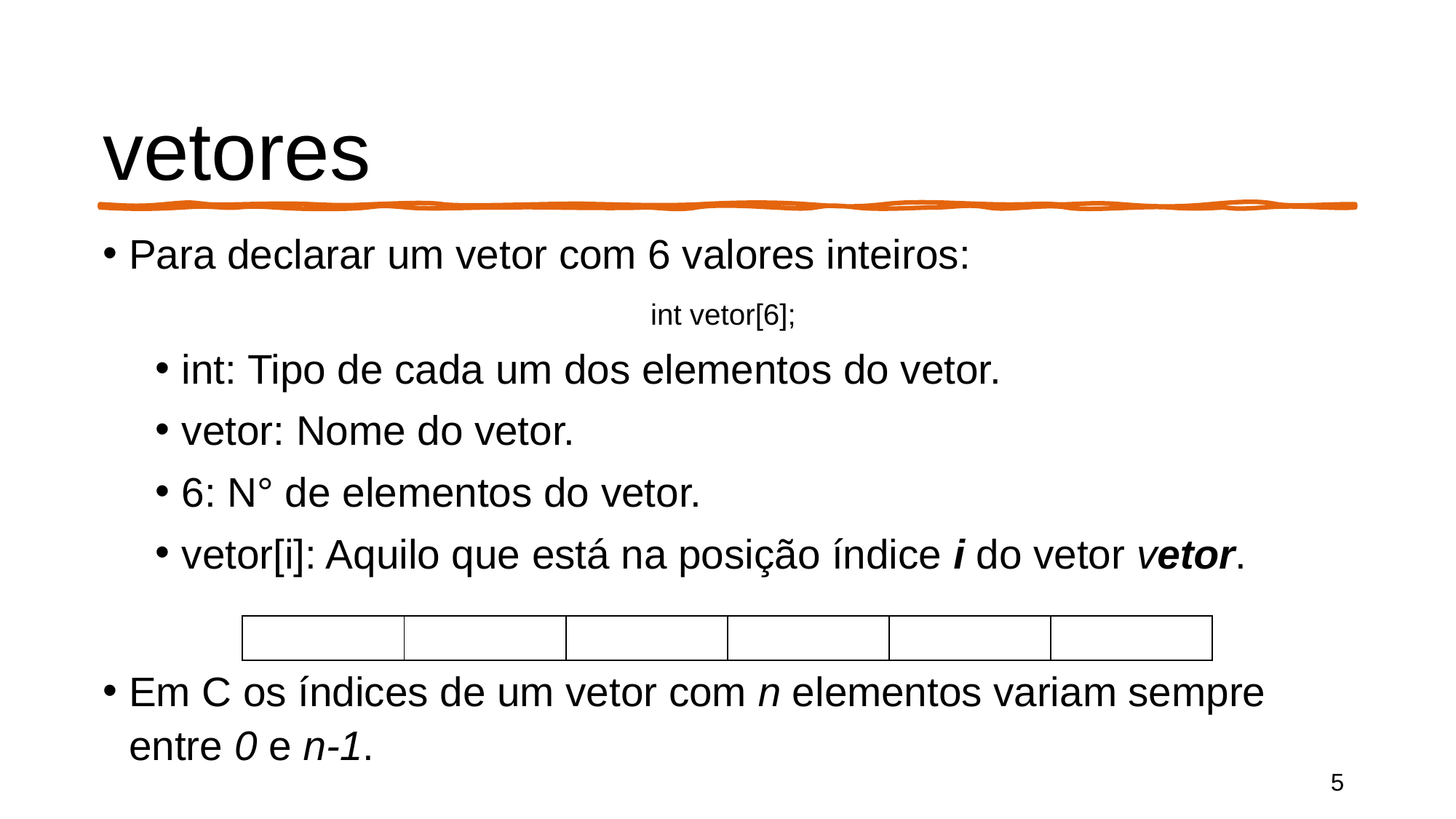

# vetores
Para declarar um vetor com 6 valores inteiros:
int vetor[6];
int: Tipo de cada um dos elementos do vetor.
vetor: Nome do vetor.
6: N° de elementos do vetor.
vetor[i]: Aquilo que está na posição índice i do vetor vetor.

Em C os índices de um vetor com n elementos variam sempre entre 0 e n-1.
|  |  |  |  |  |  |
| --- | --- | --- | --- | --- | --- |
5